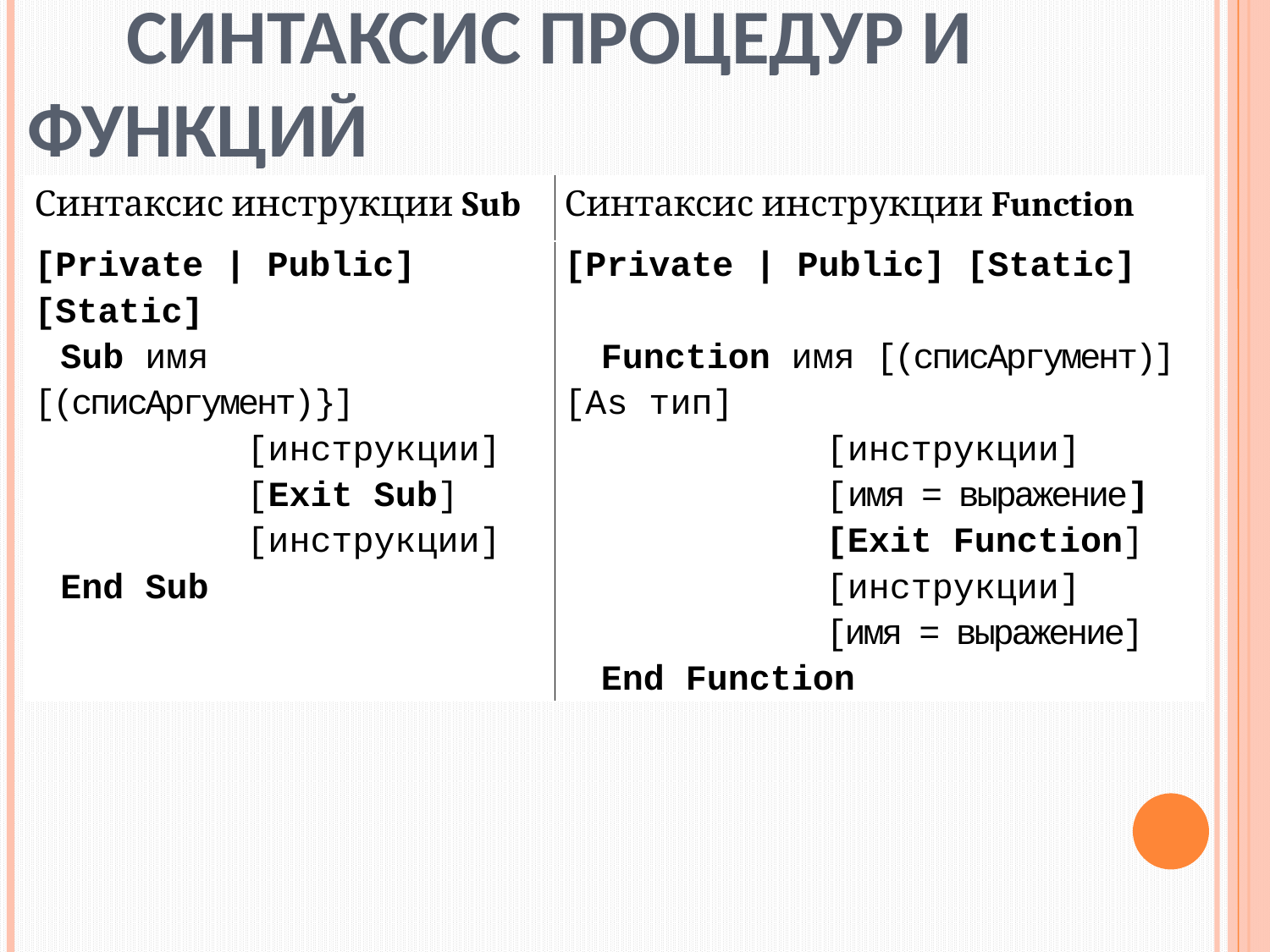

# Синтаксис процедур и функций
| Синтаксис инструкции Sub | Синтаксис инструкции Function |
| --- | --- |
| [Private | Public] [Static] Sub имя [(списАргумент)}] [инструкции] [Exit Sub] [инструкции] End Sub | [Private | Public] [Static] Function имя [(списАргумент)] [As тип] [инструкции] [имя = выражение] [Exit Function] [инструкции] [имя = выражение] End Function |